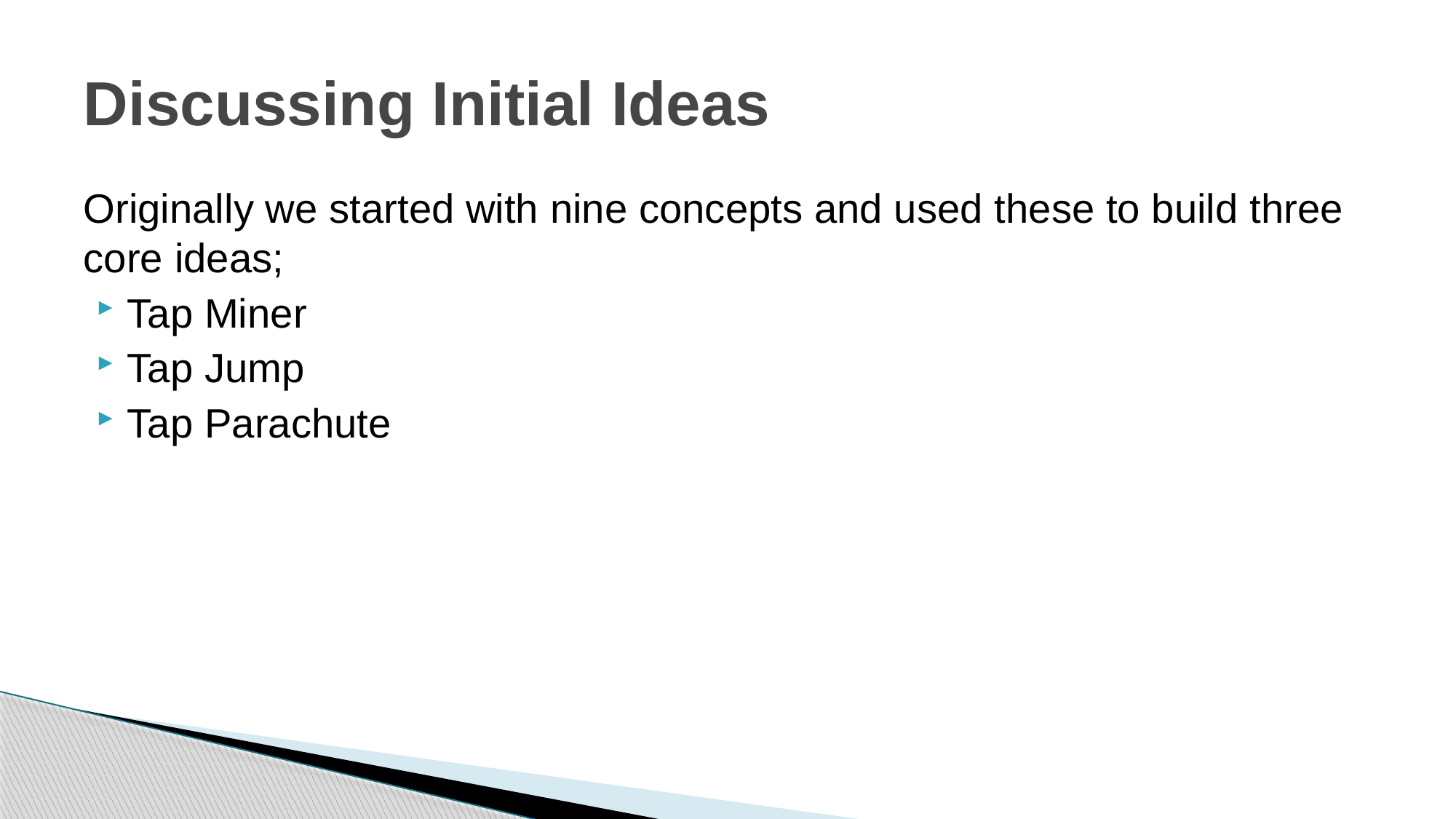

# Discussing Initial Ideas
Originally we started with nine concepts and used these to build three core ideas;
Tap Miner
Tap Jump
Tap Parachute